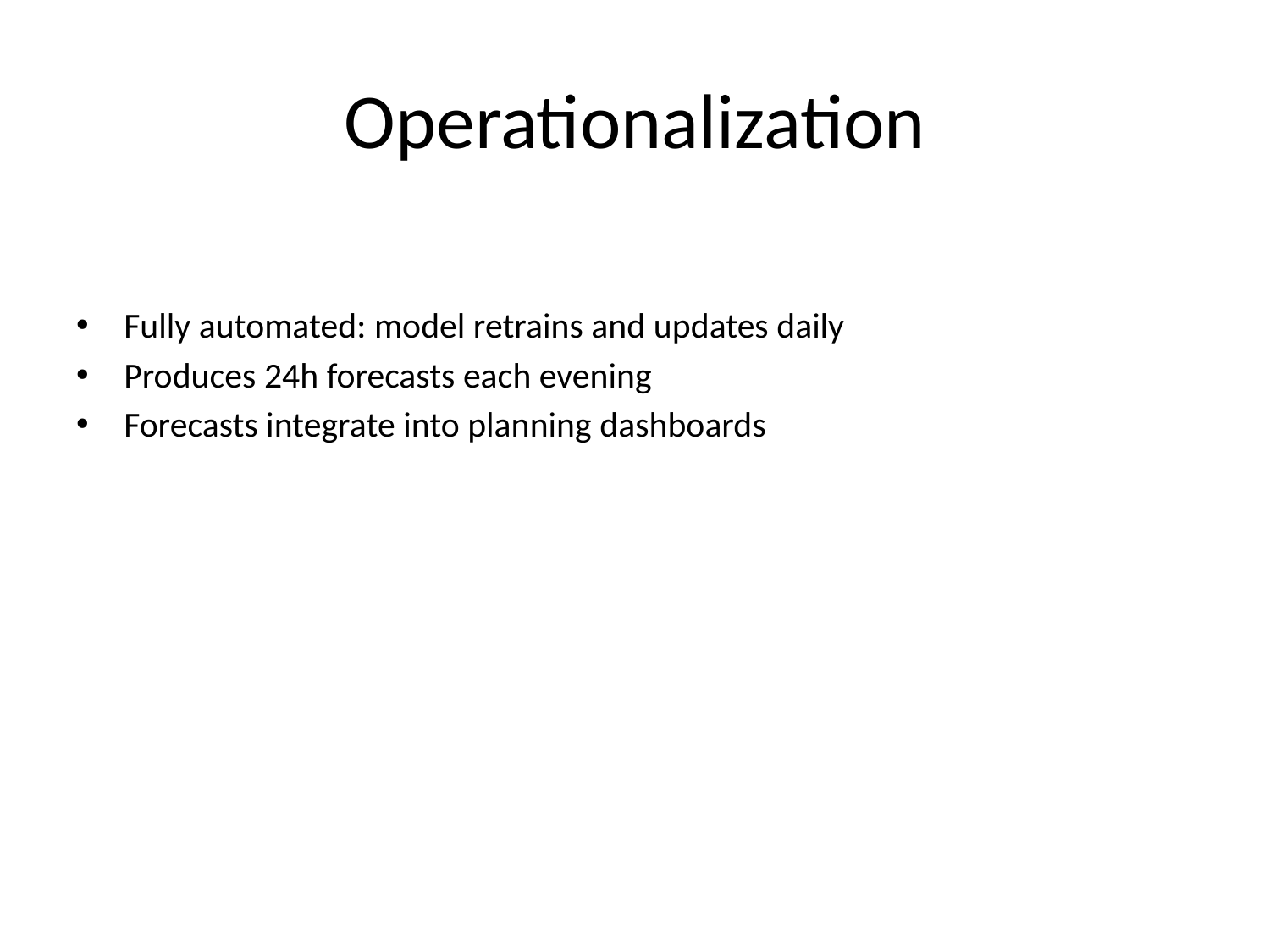

# Operationalization

Fully automated: model retrains and updates daily
Produces 24h forecasts each evening
Forecasts integrate into planning dashboards